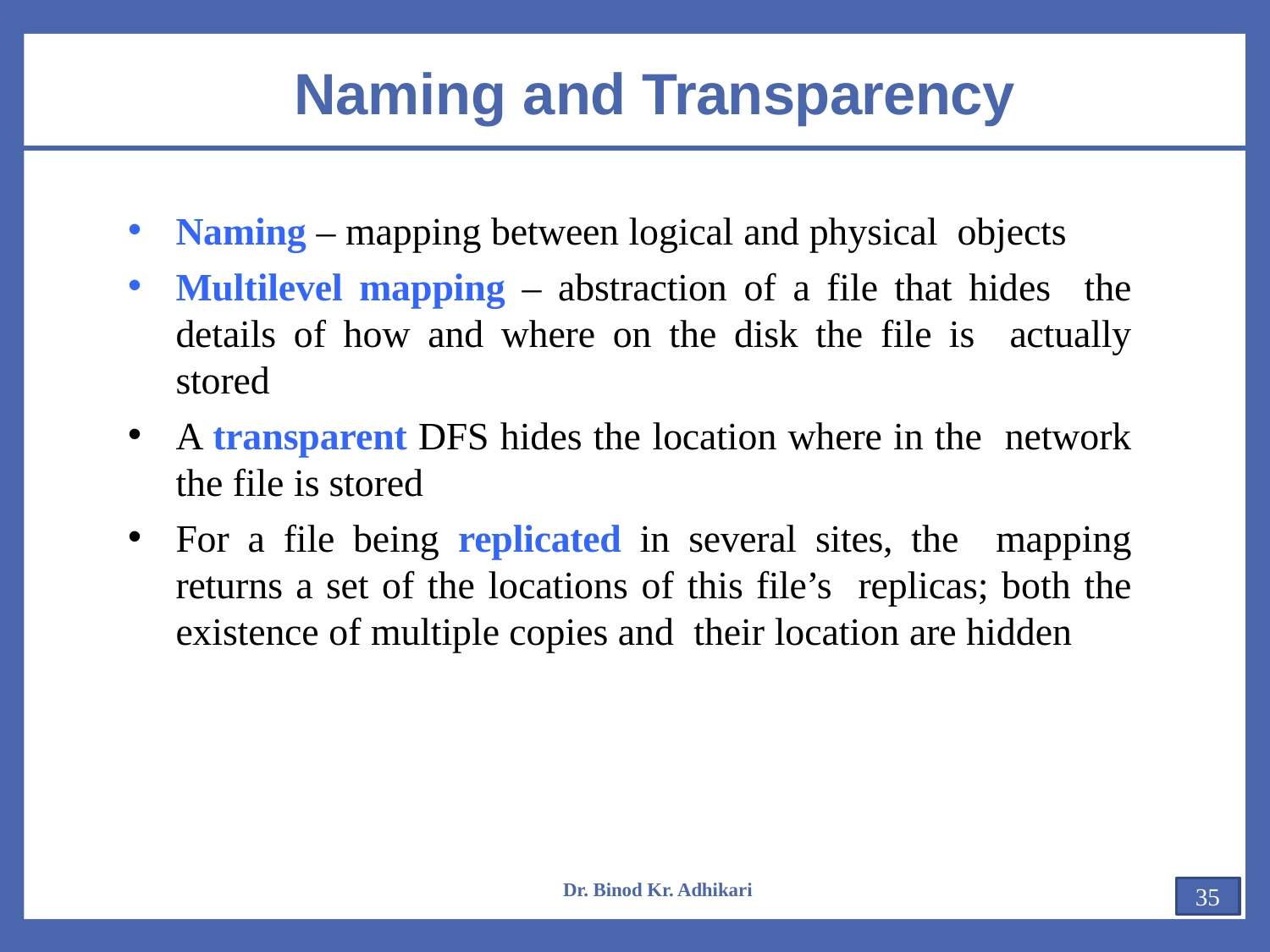

# Naming and Transparency
Naming – mapping between logical and physical  objects
Multilevel mapping – abstraction of a file that hides  the details of how and where on the disk the file is  actually stored
A transparent DFS hides the location where in the  network the file is stored
For a file being replicated in several sites, the  mapping returns a set of the locations of this file’s  replicas; both the existence of multiple copies and  their location are hidden
Dr. Binod Kr. Adhikari